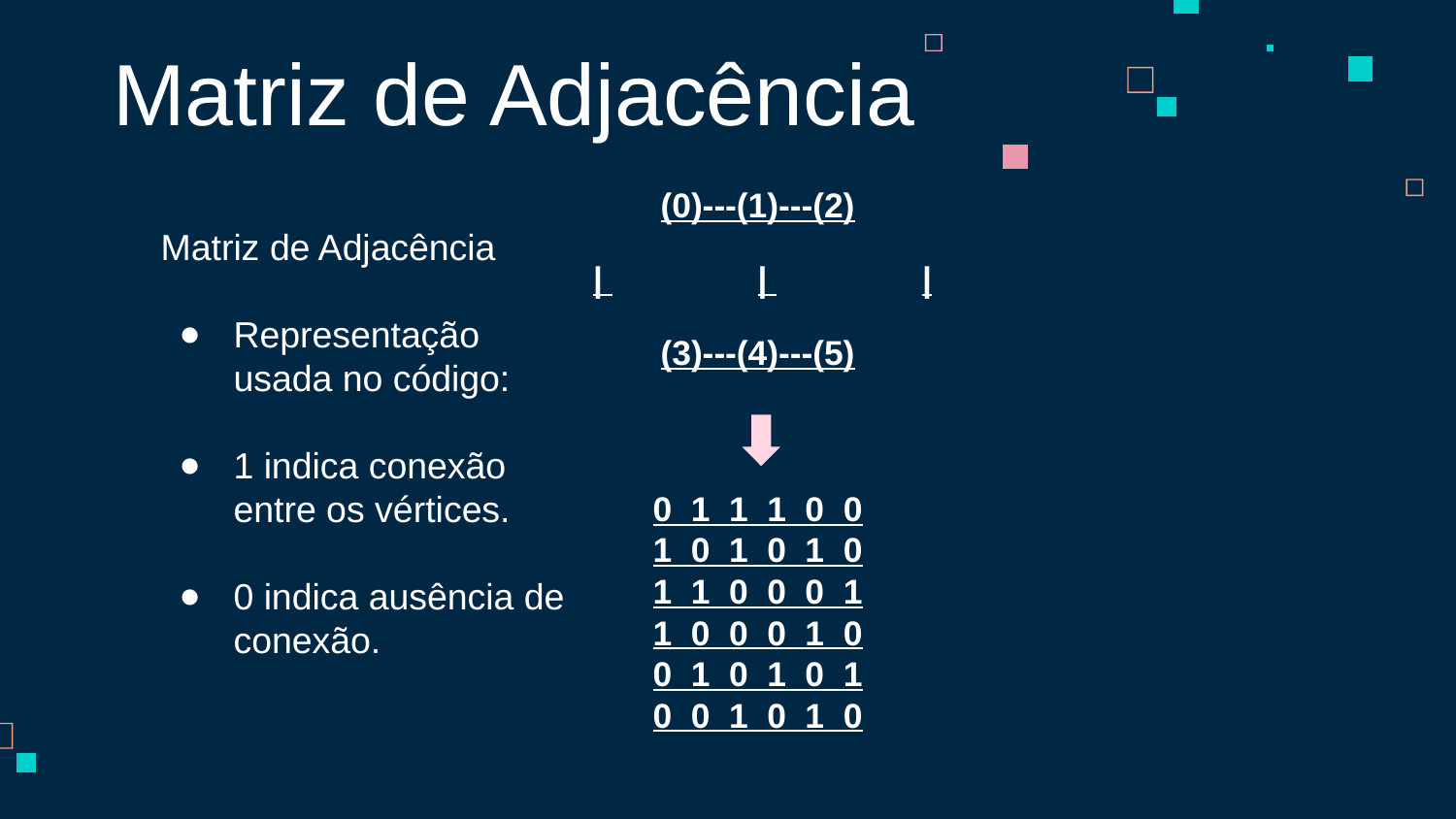

# Matriz de Adjacência
(0)---(1)---(2)
 | 	   | 	     |
(3)---(4)---(5)
0  1  1  1  0  0
1  0  1  0  1  0
1  1  0  0  0  1
1  0  0  0  1  0
0  1  0  1  0  1
0  0  1  0  1  0
Matriz de Adjacência
Representação usada no código:
1 indica conexão entre os vértices.
0 indica ausência de conexão.